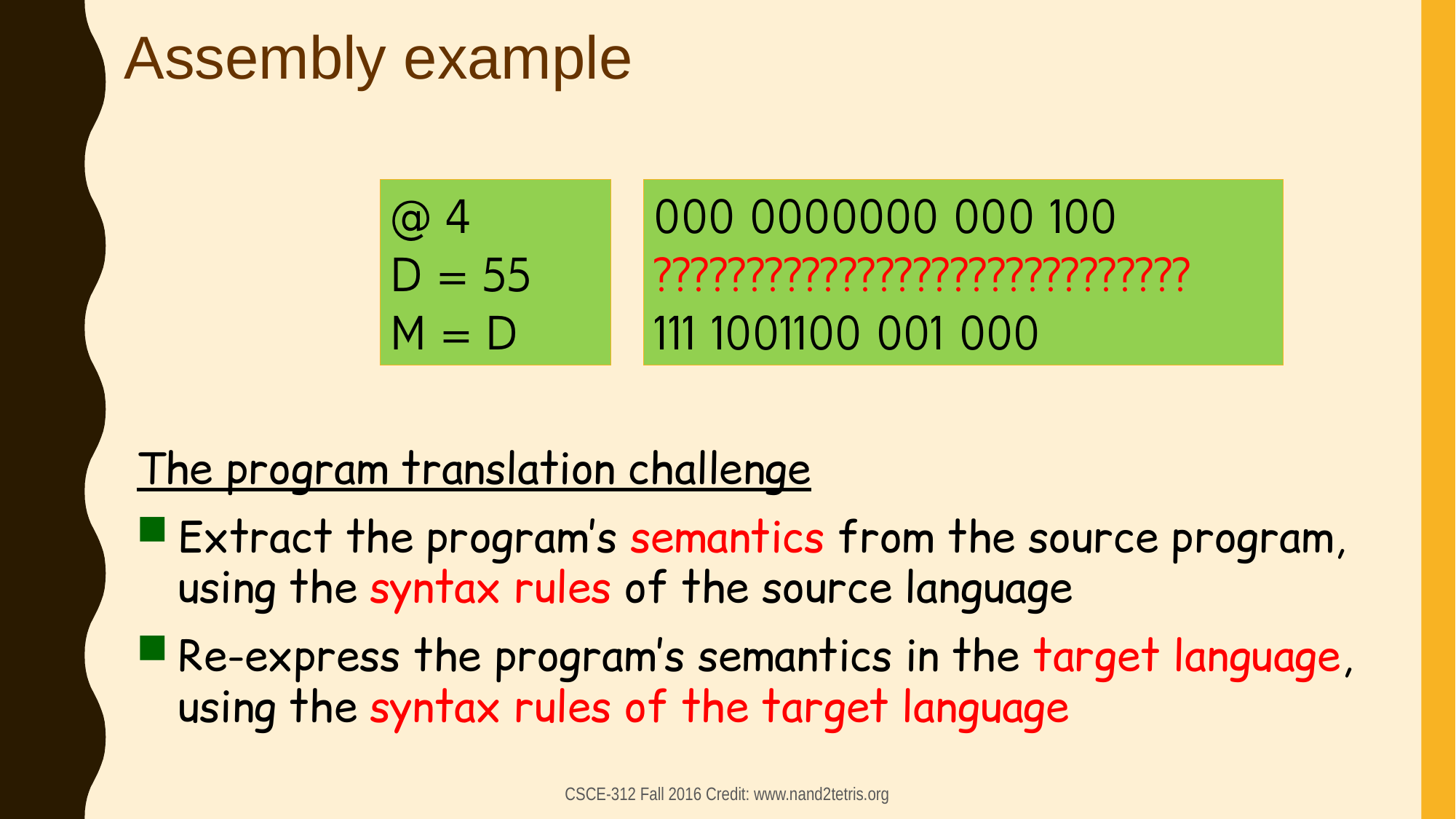

Assembly example
@ 4
D = 55
M = D
000 0000000 000 100
?????????????????????????????
111 1001100 001 000
The program translation challenge
Extract the program’s semantics from the source program,
using the syntax rules of the source language
Re-express the program’s semantics in the target language,
using the syntax rules of the target language

CSCE-312 Fall 2016 Credit: www.nand2tetris.org